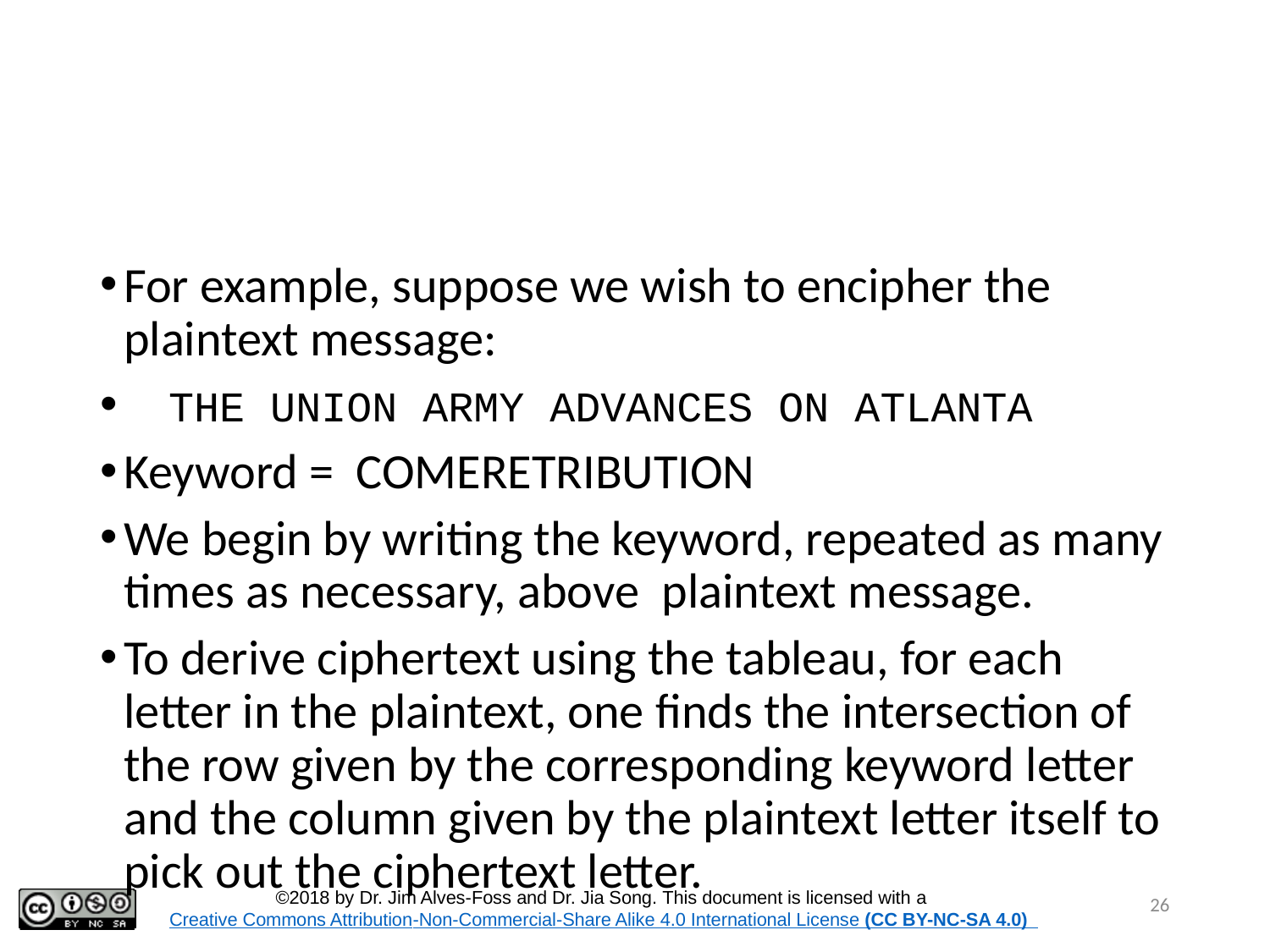

#
For example, suppose we wish to encipher the plaintext message:
    THE UNION ARMY ADVANCES ON ATLANTA
Keyword =  COMERETRIBUTION
We begin by writing the keyword, repeated as many times as necessary, above  plaintext message.
To derive ciphertext using the tableau, for each letter in the plaintext, one finds the intersection of the row given by the corresponding keyword letter and the column given by the plaintext letter itself to pick out the ciphertext letter.
26